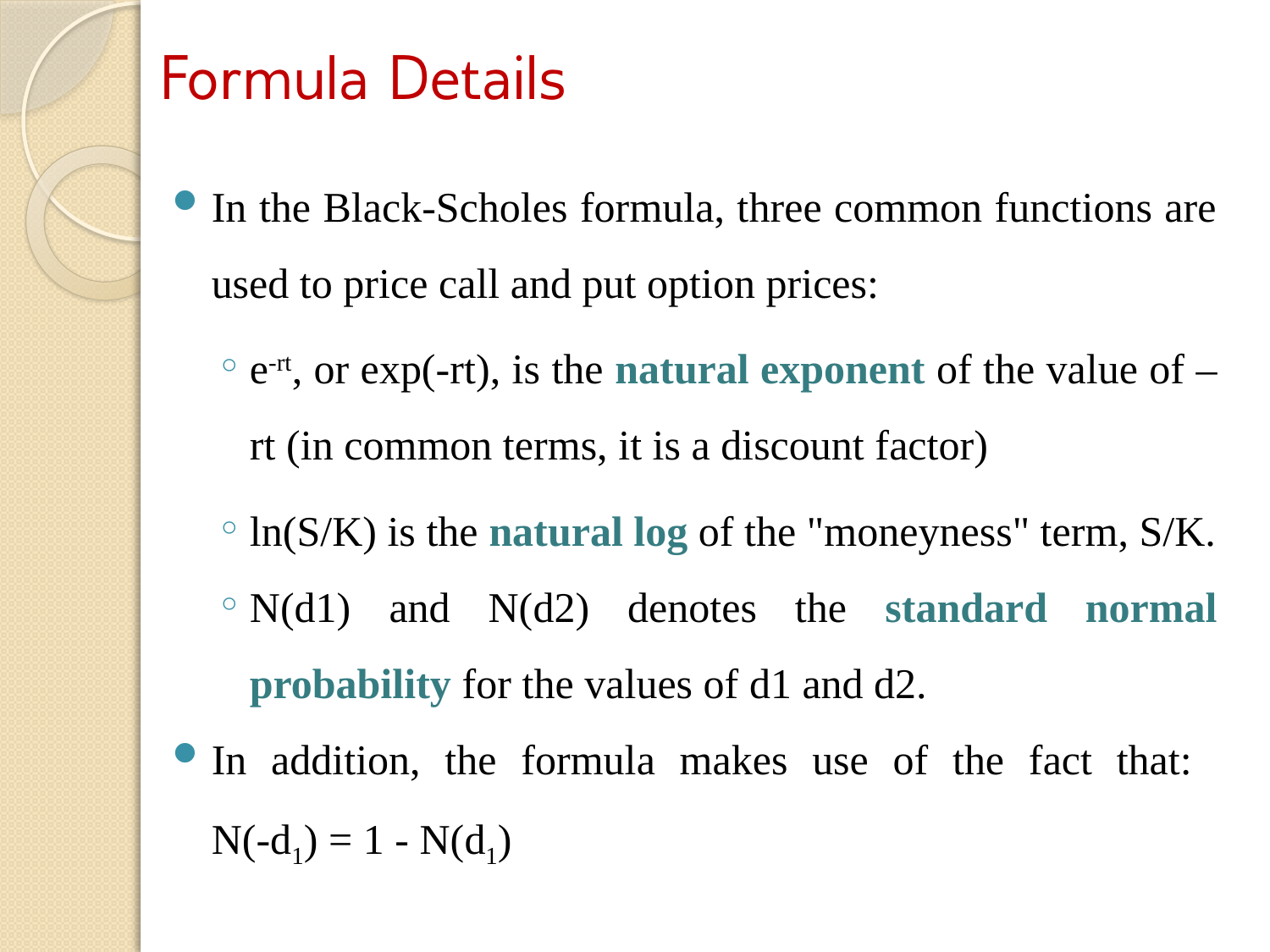

# Formula Details
In the Black-Scholes formula, three common functions are used to price call and put option prices:
e-rt, or exp(-rt), is the natural exponent of the value of –rt (in common terms, it is a discount factor)
ln(S/K) is the natural log of the "moneyness" term, S/K.
N(d1) and N(d2) denotes the standard normal probability for the values of d1 and d2.
In addition, the formula makes use of the fact that:
N(-d1) = 1 - N(d1)